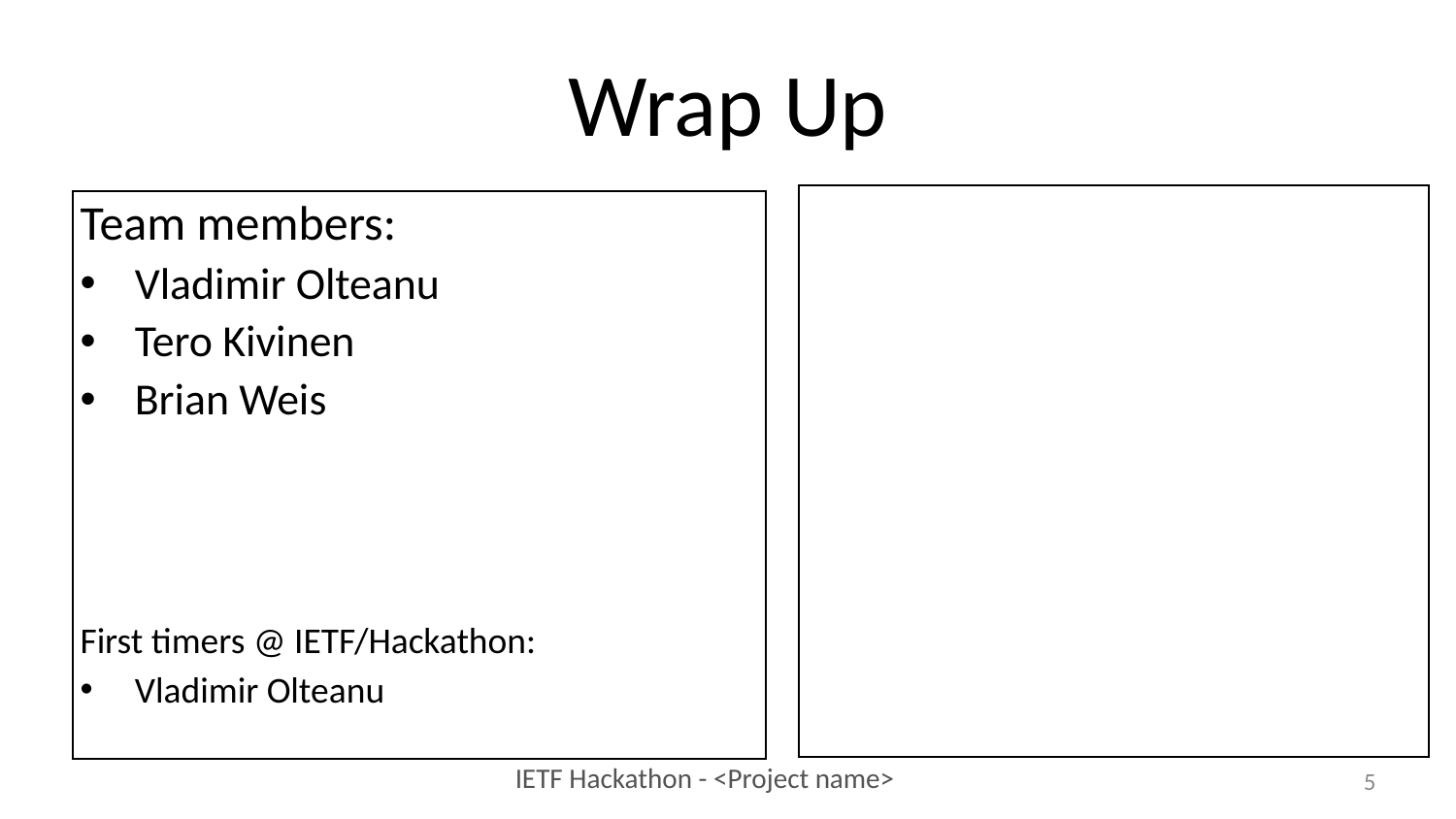

# Wrap Up

Team members:
Vladimir Olteanu
Tero Kivinen
Brian Weis

First timers @ IETF/Hackathon:
Vladimir Olteanu

5